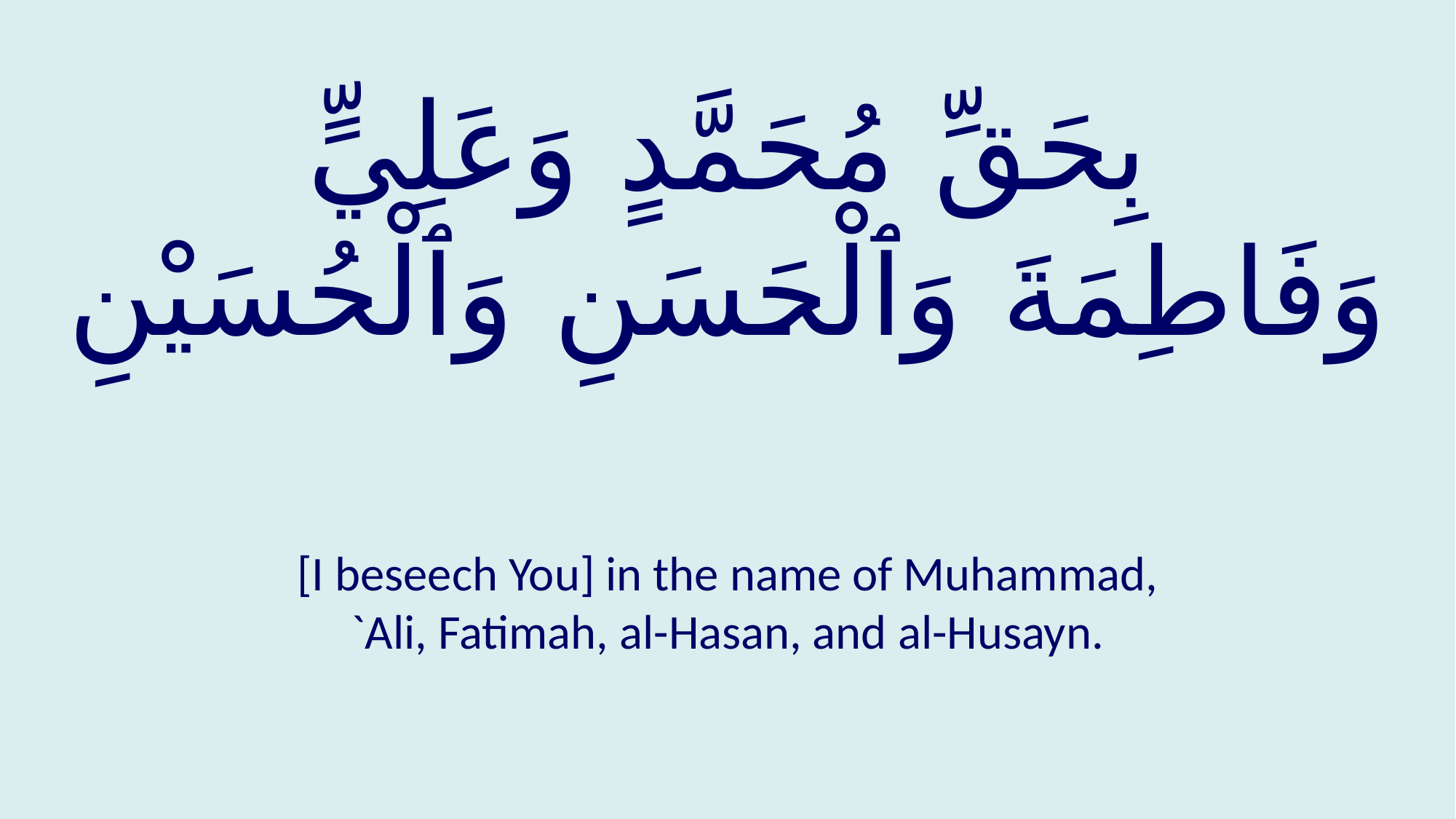

# بِحَقِّ مُحَمَّدٍ وَعَلِيٍّ وَفَاطِمَةَ وَٱلْحَسَنِ وَٱلْحُسَيْنِ
[I beseech You] in the name of Muhammad, `Ali, Fatimah, al-Hasan, and al-Husayn.